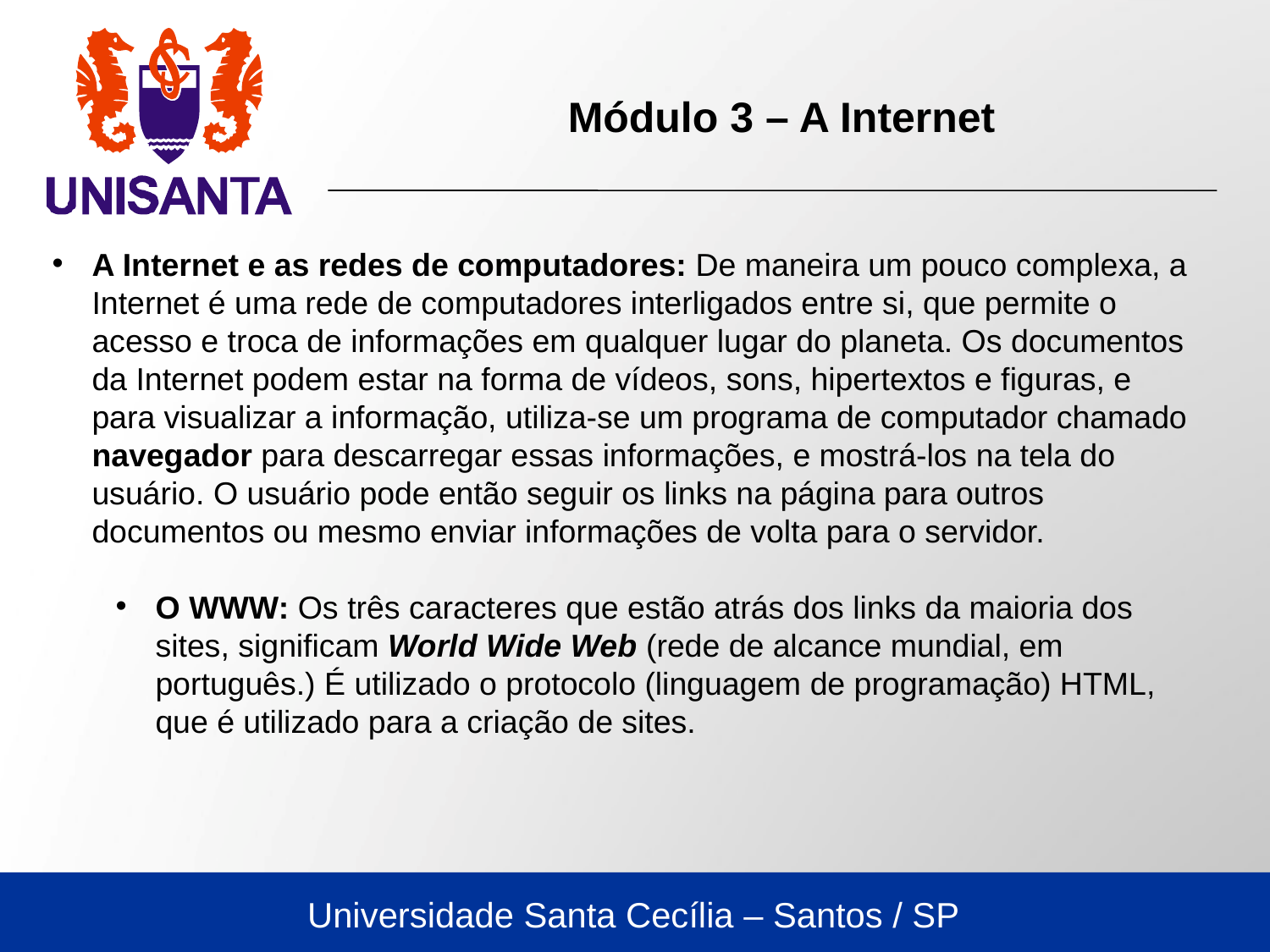

Módulo 3 – A Internet
A Internet e as redes de computadores: De maneira um pouco complexa, a Internet é uma rede de computadores interligados entre si, que permite o acesso e troca de informações em qualquer lugar do planeta. Os documentos da Internet podem estar na forma de vídeos, sons, hipertextos e figuras, e para visualizar a informação, utiliza-se um programa de computador chamado navegador para descarregar essas informações, e mostrá-los na tela do usuário. O usuário pode então seguir os links na página para outros documentos ou mesmo enviar informações de volta para o servidor.

O WWW: Os três caracteres que estão atrás dos links da maioria dos sites, significam World Wide Web (rede de alcance mundial, em português.) É utilizado o protocolo (linguagem de programação) HTML, que é utilizado para a criação de sites.